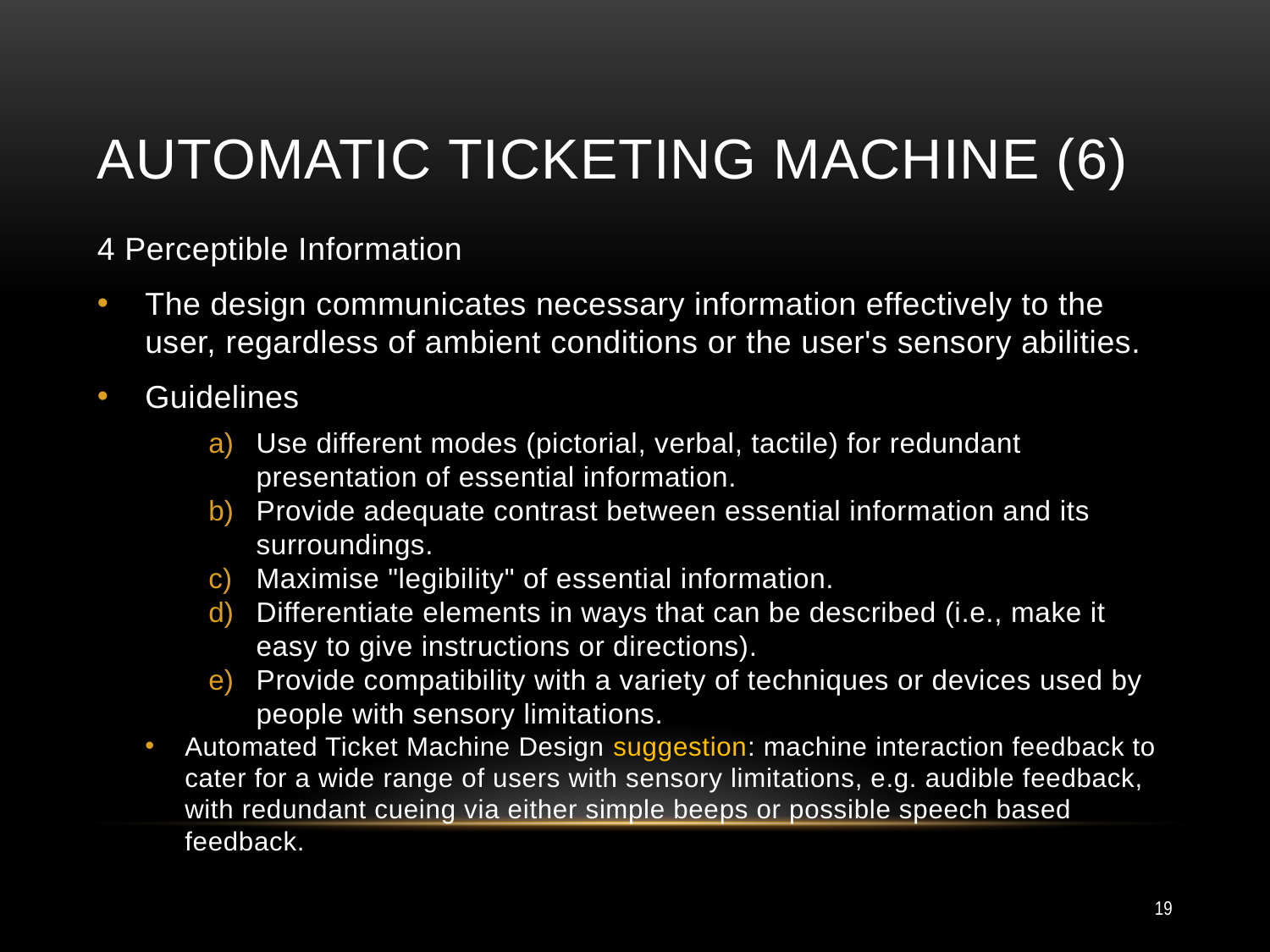

# Automatic Ticketing Machine (6)
4 Perceptible Information
The design communicates necessary information effectively to the user, regardless of ambient conditions or the user's sensory abilities.
Guidelines
Use different modes (pictorial, verbal, tactile) for redundant presentation of essential information.
Provide adequate contrast between essential information and its surroundings.
Maximise "legibility" of essential information.
Differentiate elements in ways that can be described (i.e., make it easy to give instructions or directions).
Provide compatibility with a variety of techniques or devices used by people with sensory limitations.
Automated Ticket Machine Design suggestion: machine interaction feedback to cater for a wide range of users with sensory limitations, e.g. audible feedback, with redundant cueing via either simple beeps or possible speech based feedback.
19